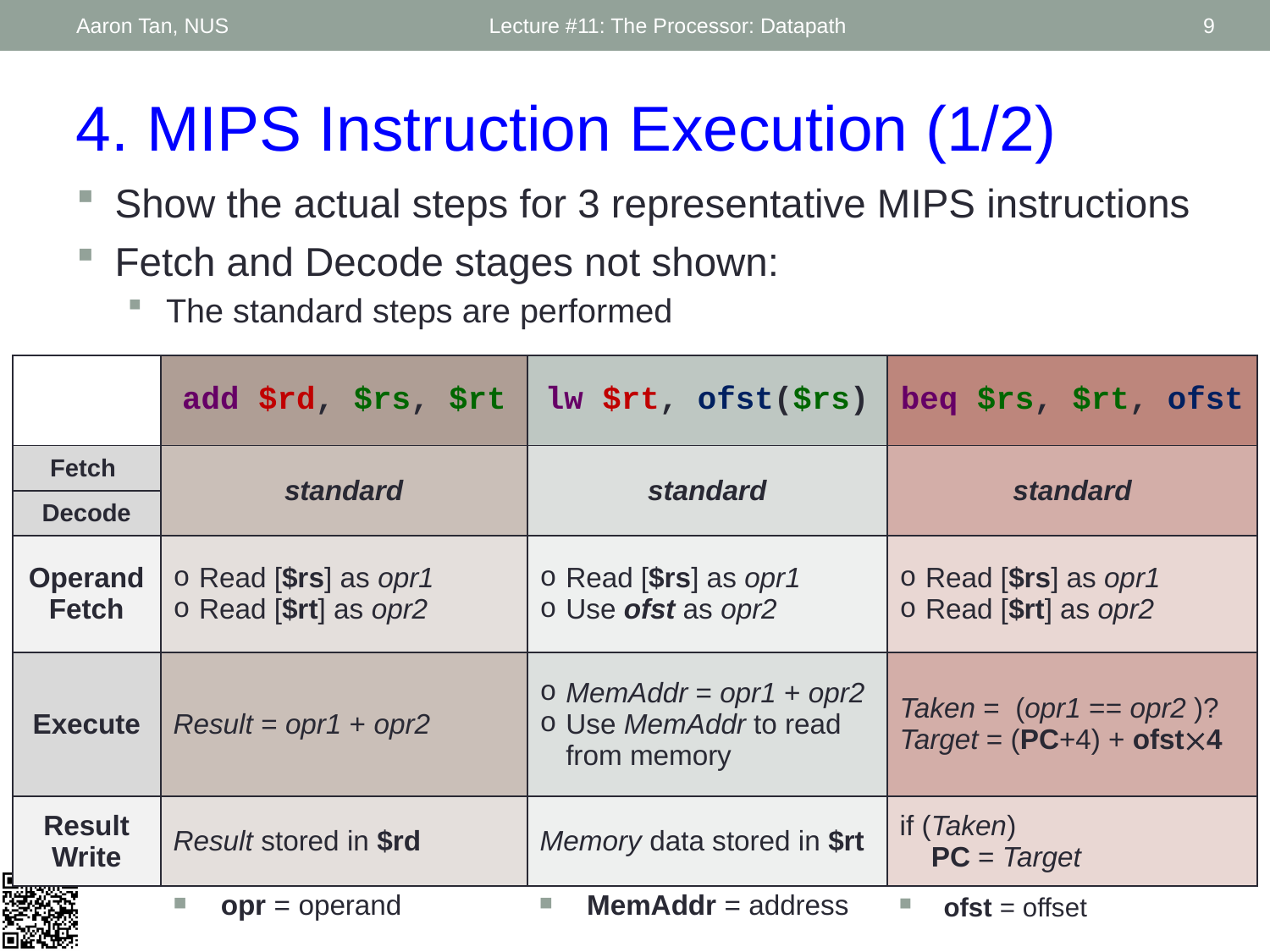

Aaron Tan, NUS
Lecture #11: The Processor: Datapath
9
4. MIPS Instruction Execution (1/2)
Show the actual steps for 3 representative MIPS instructions
Fetch and Decode stages not shown:
The standard steps are performed
|  | add $rd, $rs, $rt | lw $rt, ofst($rs) | beq $rs, $rt, ofst |
| --- | --- | --- | --- |
| Fetch | standard | standard | standard |
| Decode |  |  |  |
| Operand Fetch | Read [$rs] as opr1 Read [$rt] as opr2 | Read [$rs] as opr1 Use ofst as opr2 | Read [$rs] as opr1 Read [$rt] as opr2 |
| Execute | Result = opr1 + opr2 | MemAddr = opr1 + opr2 Use MemAddr to read from memory | Taken = (opr1 == opr2 )? Target = (PC+4) + ofst×4 |
| Result Write | Result stored in $rd | Memory data stored in $rt | if (Taken) PC = Target |
| add $rd, $rs, $rt | lw $rt, ofst($rs) | beq $rs, $rt, labl |
| --- | --- | --- |
opr = operand
MemAddr = address
ofst = offset